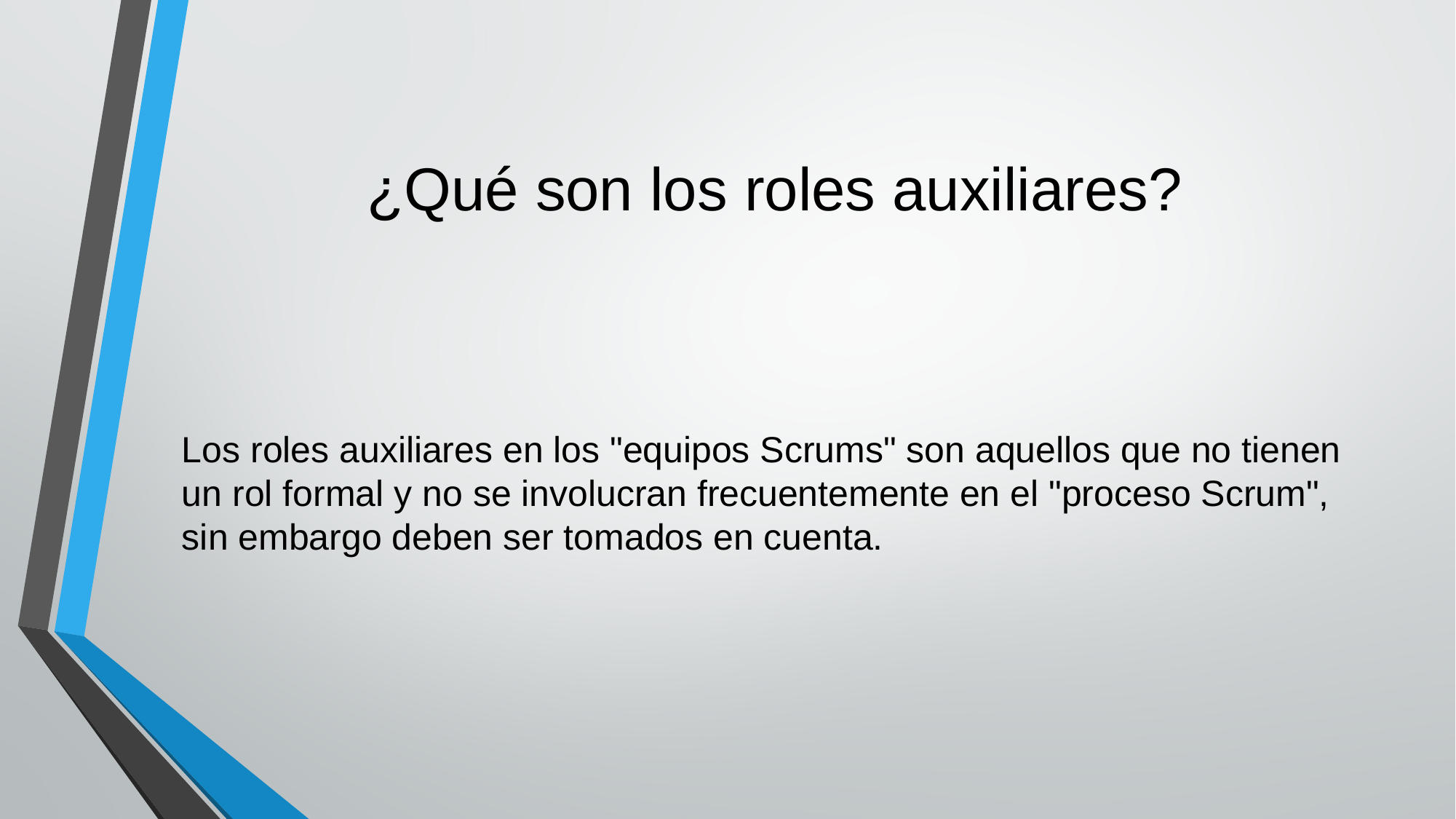

# ¿Qué son los roles auxiliares?
Los roles auxiliares en los "equipos Scrums" son aquellos que no tienen un rol formal y no se involucran frecuentemente en el "proceso Scrum", sin embargo deben ser tomados en cuenta.